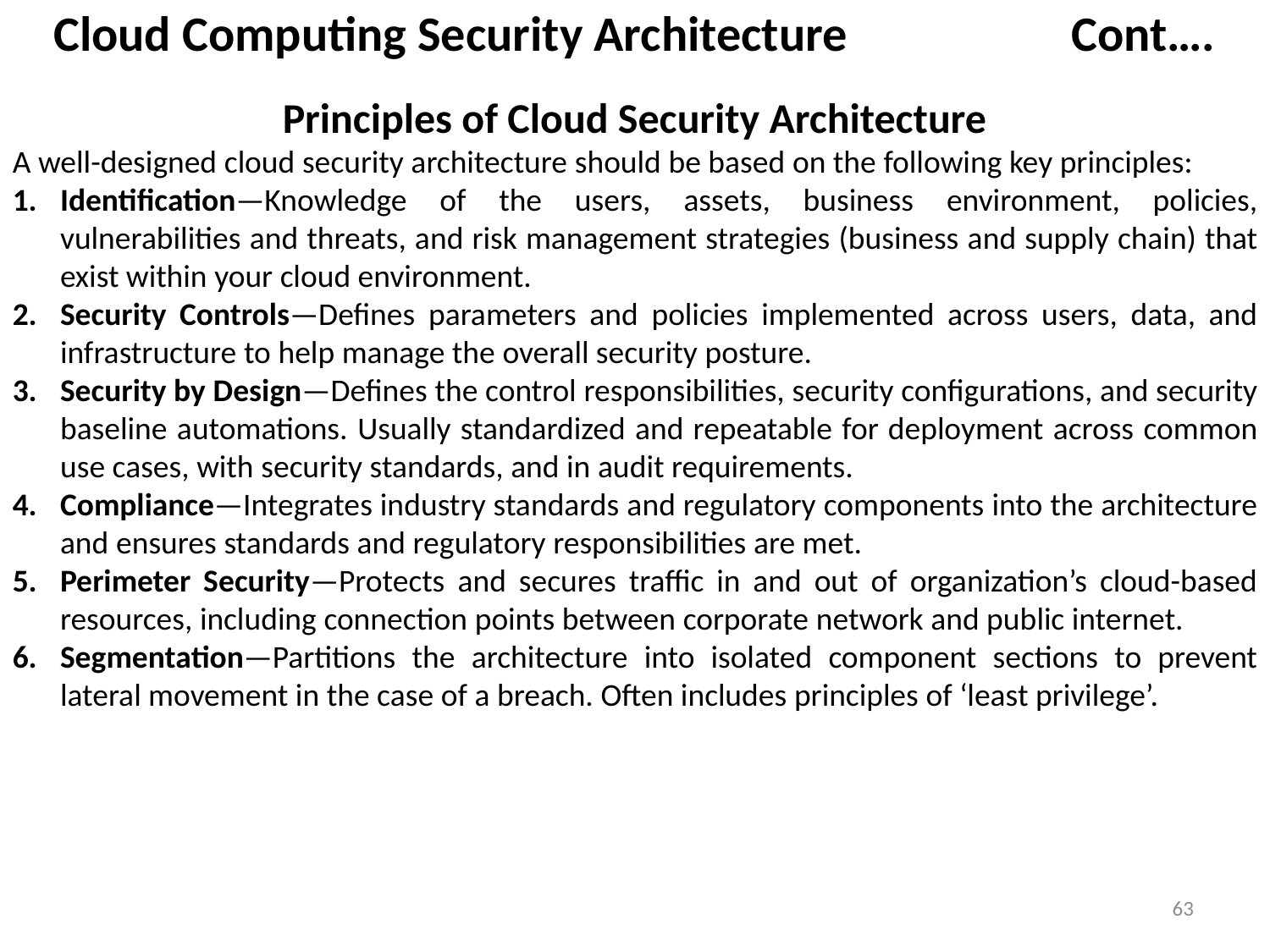

# Cloud Computing Security Architecture                    Cont….
Principles of Cloud Security Architecture
A well-designed cloud security architecture should be based on the following key principles:
Identification—Knowledge of the users, assets, business environment, policies, vulnerabilities and threats, and risk management strategies (business and supply chain) that exist within your cloud environment.
Security Controls—Defines parameters and policies implemented across users, data, and infrastructure to help manage the overall security posture.
Security by Design—Defines the control responsibilities, security configurations, and security baseline automations. Usually standardized and repeatable for deployment across common use cases, with security standards, and in audit requirements.
Compliance—Integrates industry standards and regulatory components into the architecture and ensures standards and regulatory responsibilities are met.
Perimeter Security—Protects and secures traffic in and out of organization’s cloud-based resources, including connection points between corporate network and public internet.
Segmentation—Partitions the architecture into isolated component sections to prevent lateral movement in the case of a breach. Often includes principles of ‘least privilege’.
63